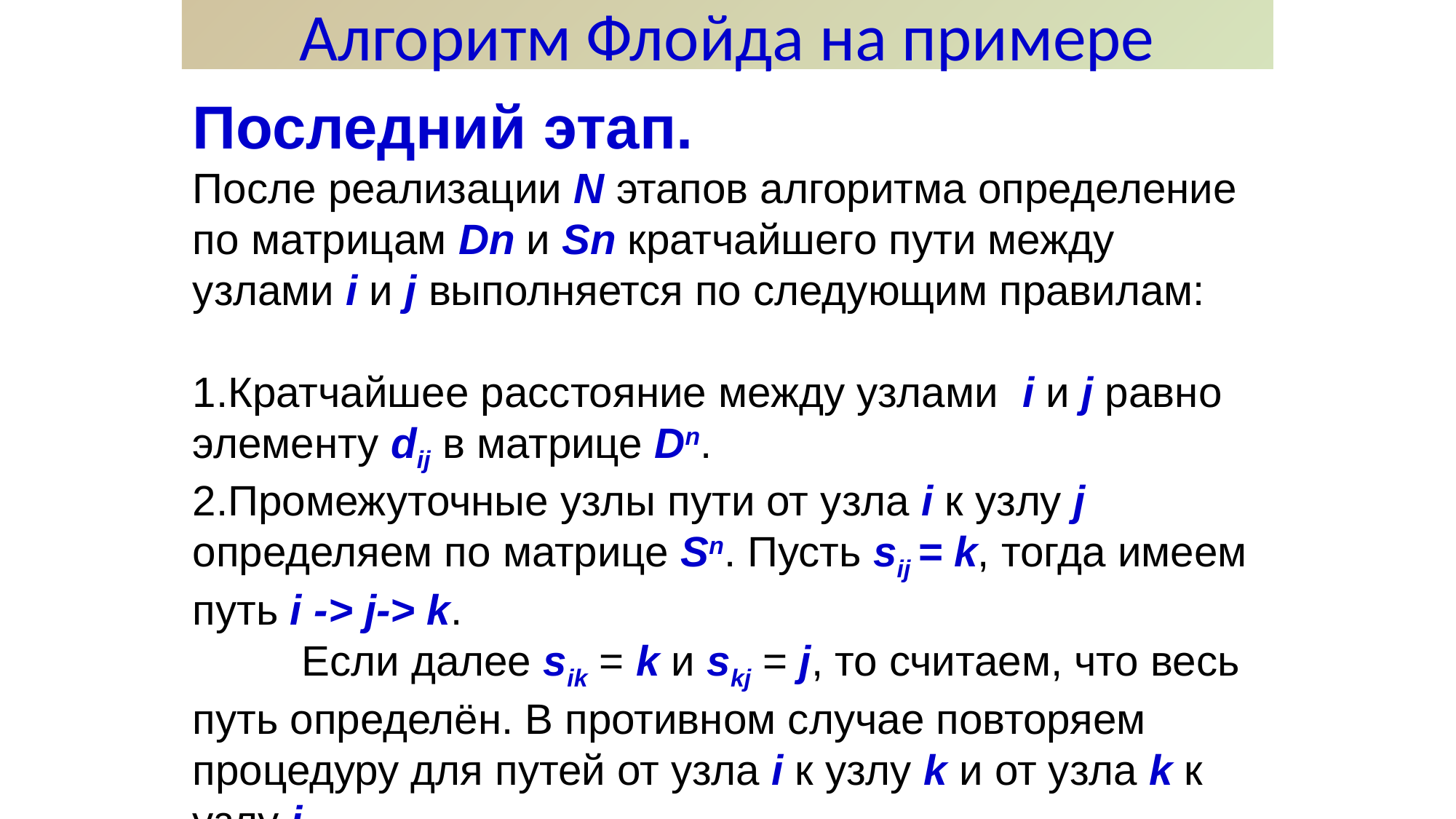

Алгоритм Флойда на примере
Последний этап.
После реализации N этапов алгоритма определение по матрицам Dn и Sn кратчайшего пути между узлами i и j выполняется по следующим правилам:

Кратчайшее расстояние между узлами  i и j равно элементу dij в матрице Dn.
Промежуточные узлы пути от узла i к узлу j определяем по матрице Sn. Пусть sij = k, тогда имеем путь i -> j-> k.
	Если далее sik = k и skj = j, то считаем, что весь путь определён. В противном случае повторяем процедуру для путей от узла i к узлу k и от узла k к узлу j.